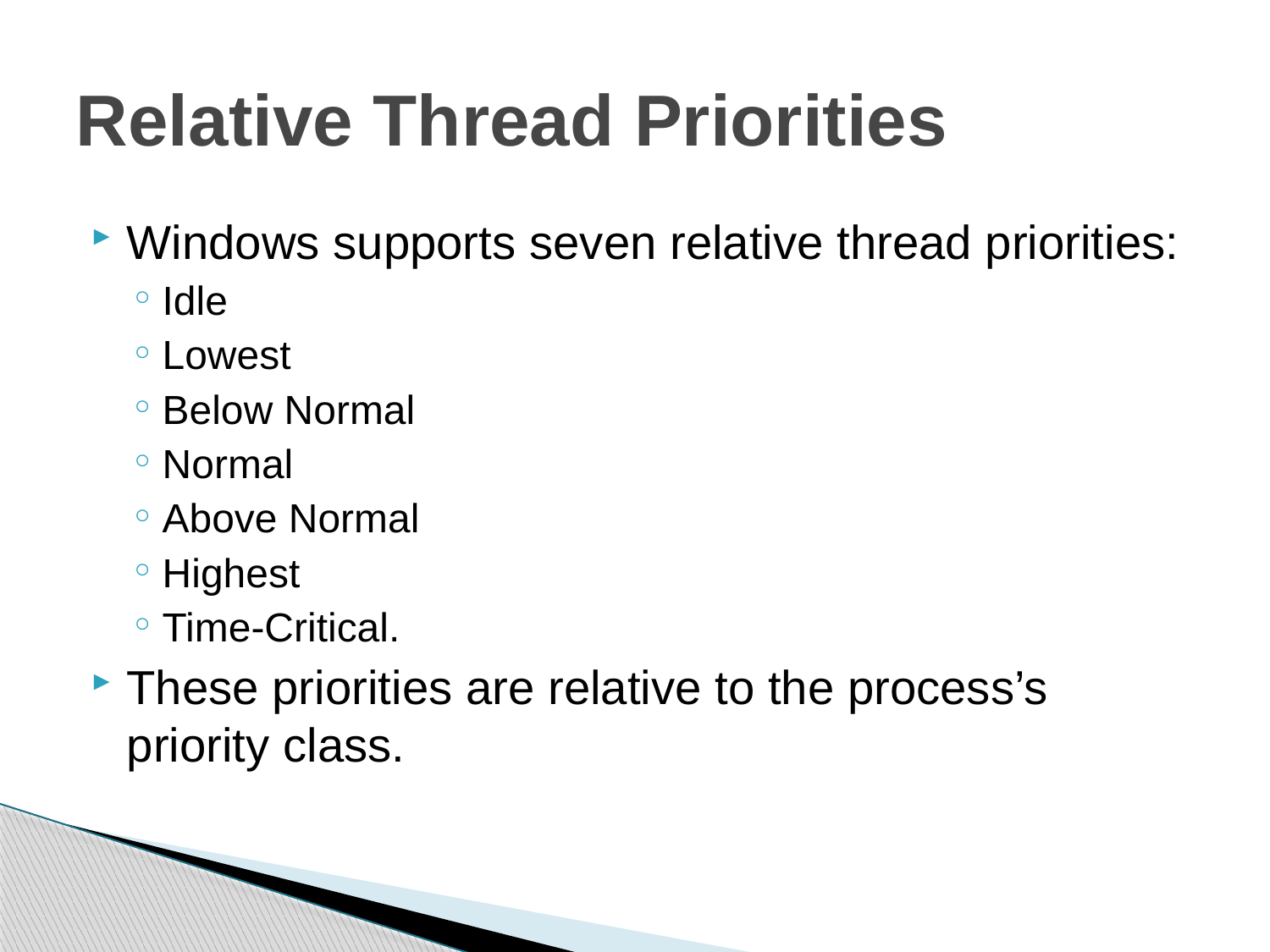

# Relative Thread Priorities
Windows supports seven relative thread priorities:
Idle
Lowest
Below Normal
Normal
Above Normal
Highest
Time-Critical.
These priorities are relative to the process’s priority class.